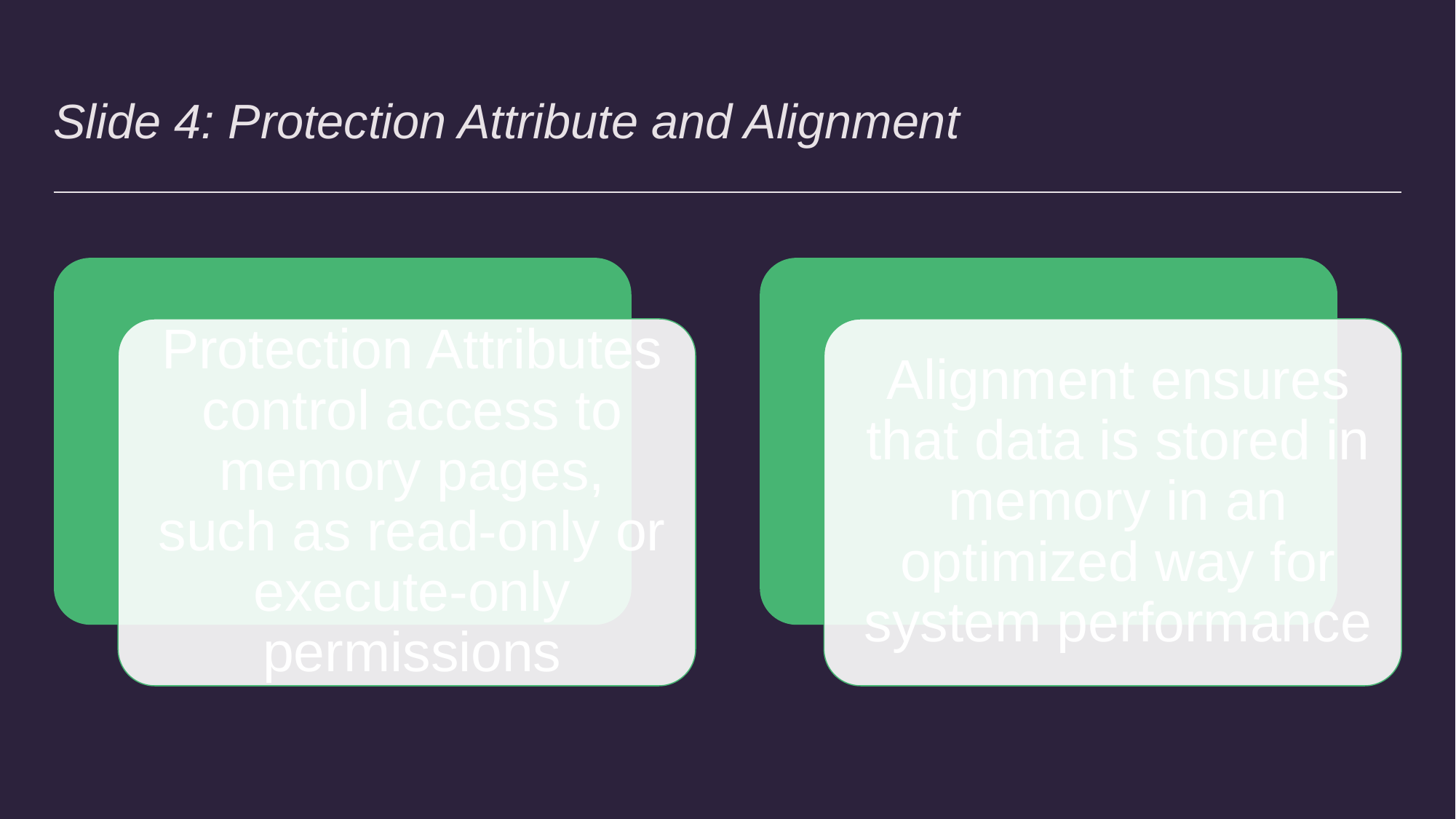

# Slide 4: Protection Attribute and Alignment
Protection Attributes control access to memory pages, such as read-only or execute-only permissions
Alignment ensures that data is stored in memory in an optimized way for system performance